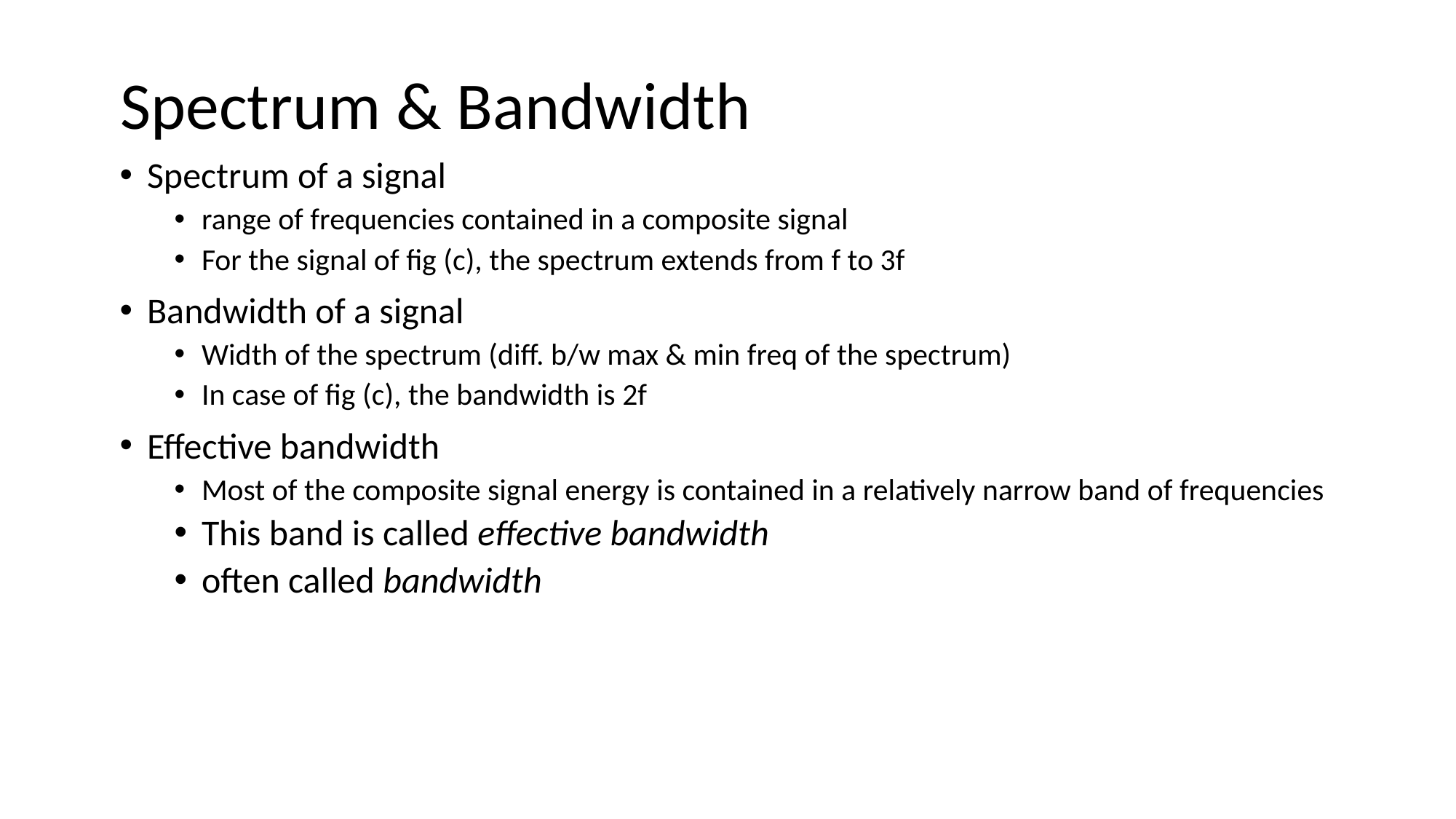

# Spectrum & Bandwidth
Spectrum of a signal
range of frequencies contained in a composite signal
For the signal of fig (c), the spectrum extends from f to 3f
Bandwidth of a signal
Width of the spectrum (diff. b/w max & min freq of the spectrum)
In case of fig (c), the bandwidth is 2f
Effective bandwidth
Most of the composite signal energy is contained in a relatively narrow band of frequencies
This band is called effective bandwidth
often called bandwidth